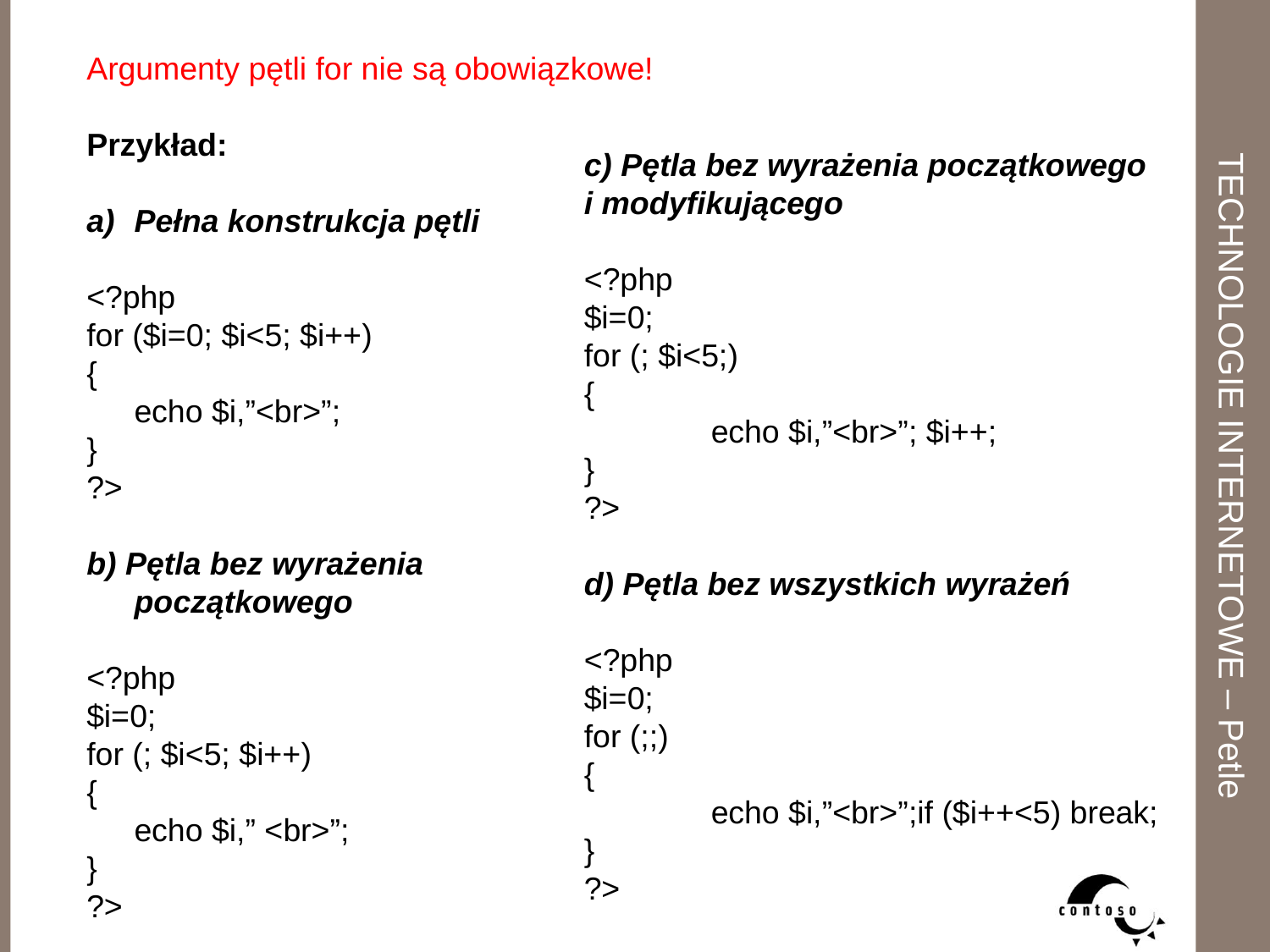

Argumenty pętli for nie są obowiązkowe!

Przykład:

Pełna konstrukcja pętli

<?php
for ($i=0; $i<5; $i++)
{
	echo $i,”<br>”;
}
?>

b) Pętla bez wyrażenia
początkowego

<?php
$i=0;
for (; $i<5; $i++)
{
	echo $i,” <br>”;
}
?>

TECHNOLOGIE INTERNETOWE – Petle
c) Pętla bez wyrażenia początkowego
i modyfikującego

<?php
$i=0;
for (; $i<5;)
{
	echo $i,”<br>”; $i++;
}
?>

d) Pętla bez wszystkich wyrażeń

<?php
$i=0;
for (;;)
{
	echo $i,”<br>”;if ($i++<5) break;
}
?>